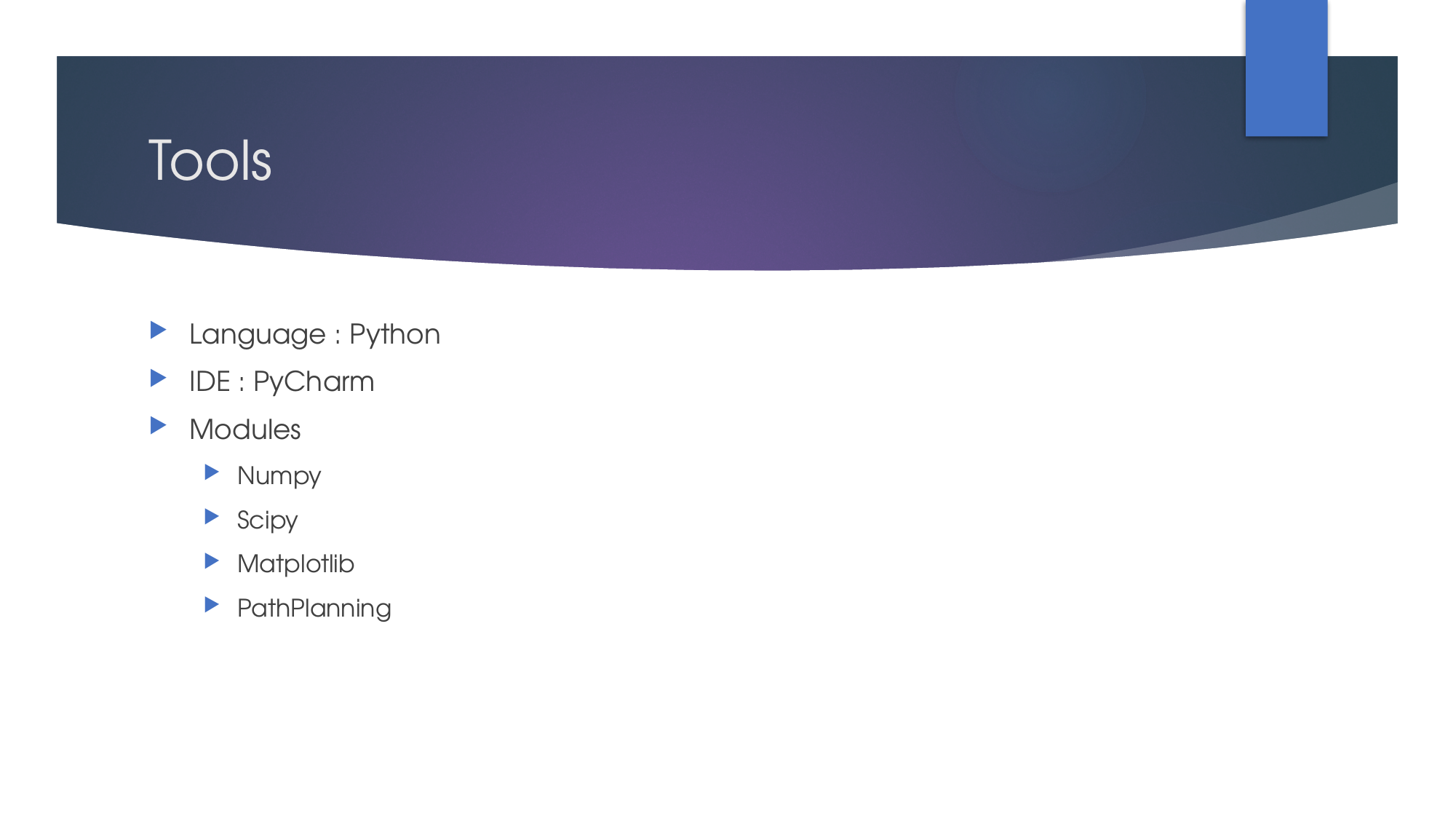

# Tools
Language : Python
IDE : PyCharm
Modules
Numpy
Scipy
Matplotlib
PathPlanning